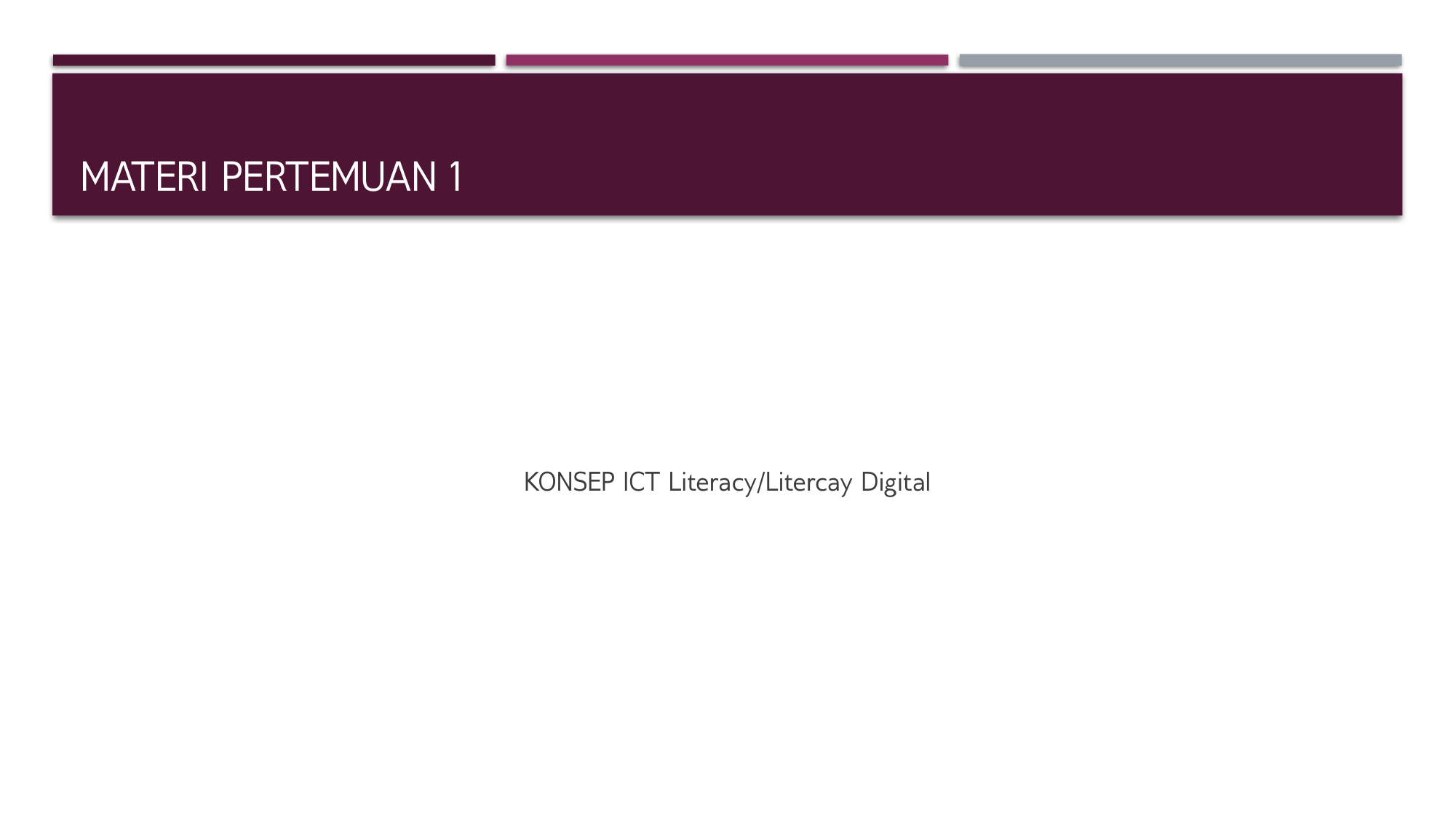

# MATERI PERTEMUAN 1
KONSEP ICT Literacy/Litercay Digital